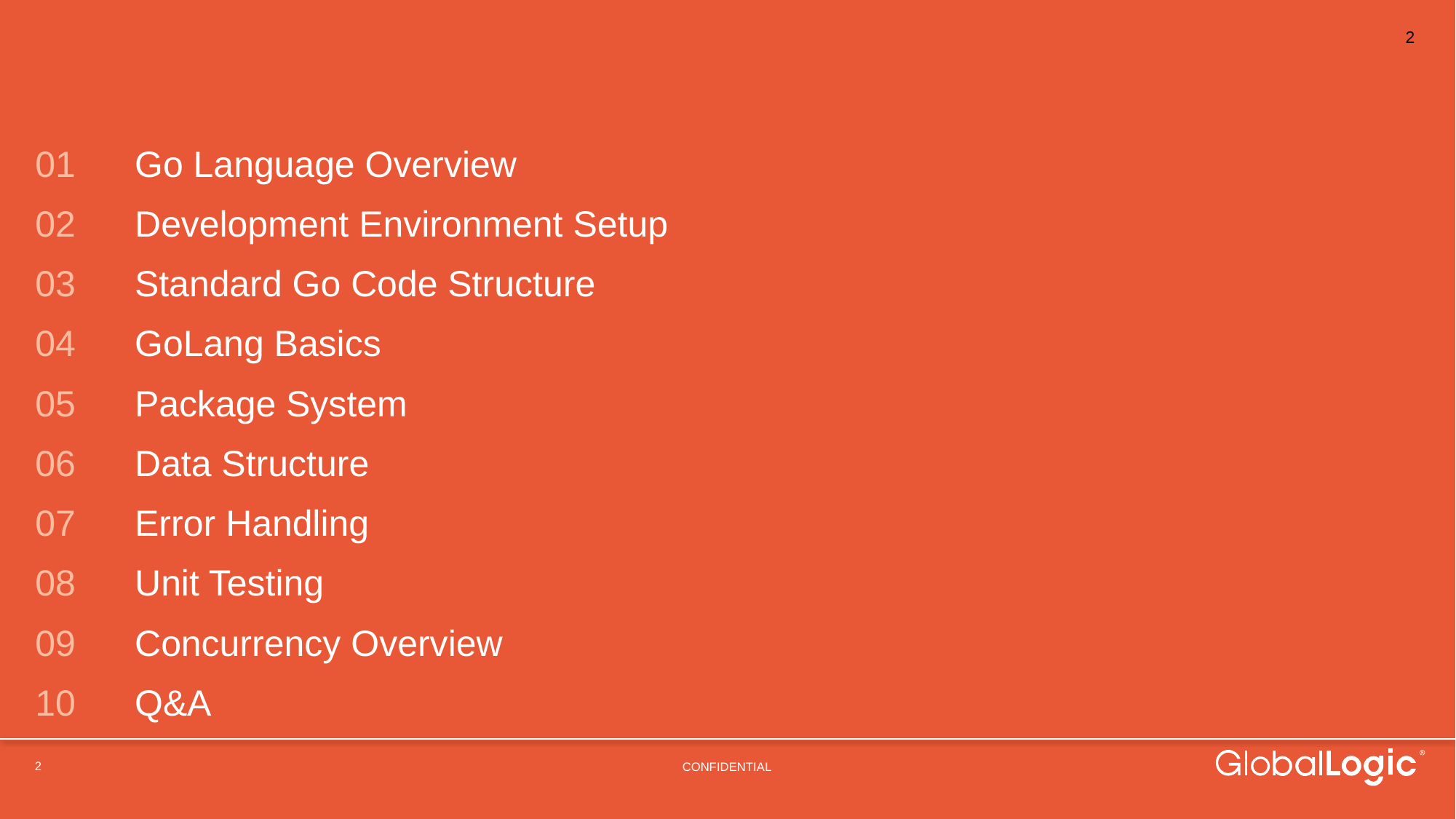

01
02
03
04
05
06
07
08
09
10
Go Language Overview
Development Environment Setup
Standard Go Code Structure
GoLang Basics
Package System
Data Structure
Error Handling
Unit Testing
Concurrency Overview
Q&A